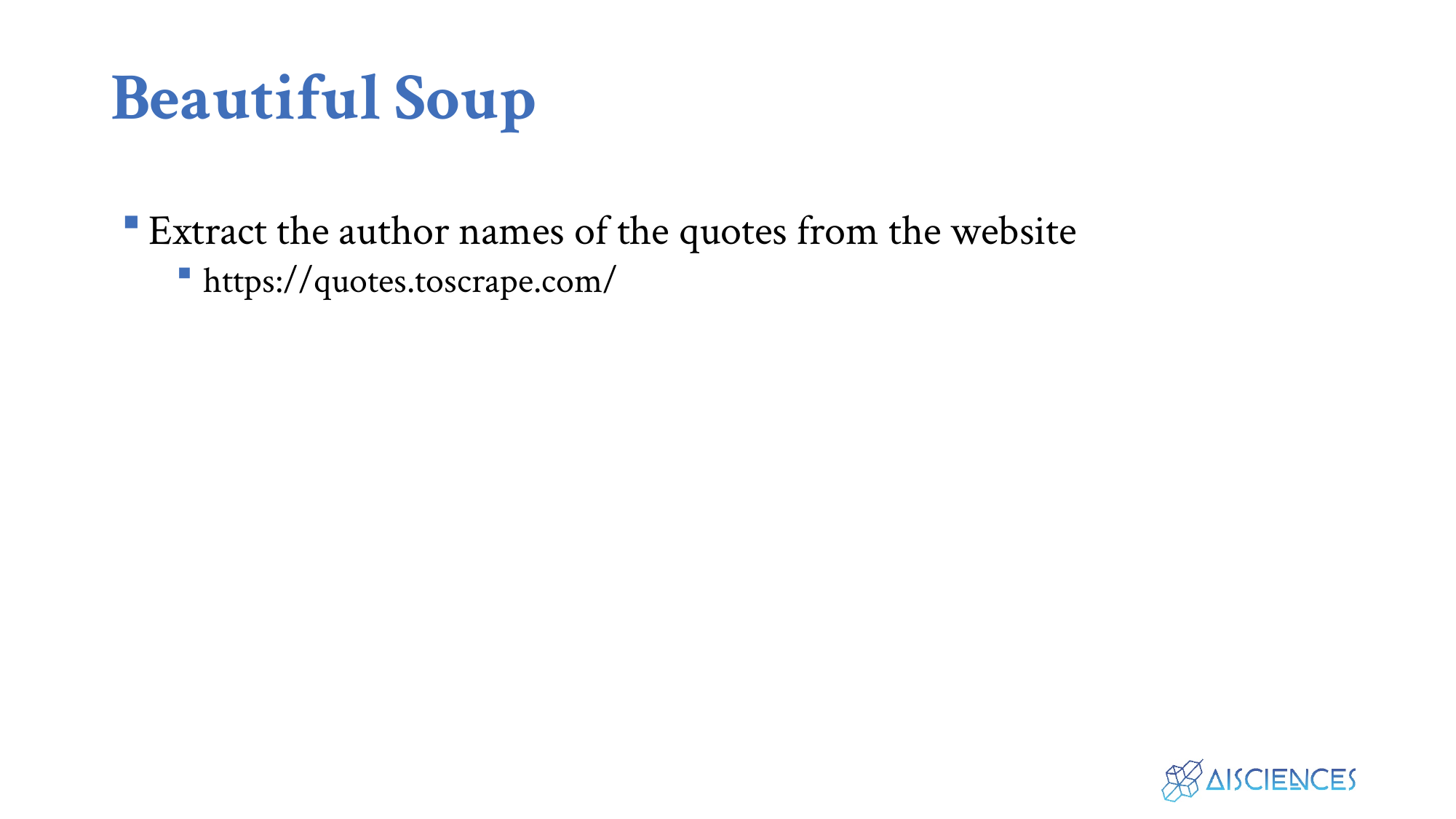

# Beautiful Soup
Extract the author names of the quotes from the website
https://quotes.toscrape.com/